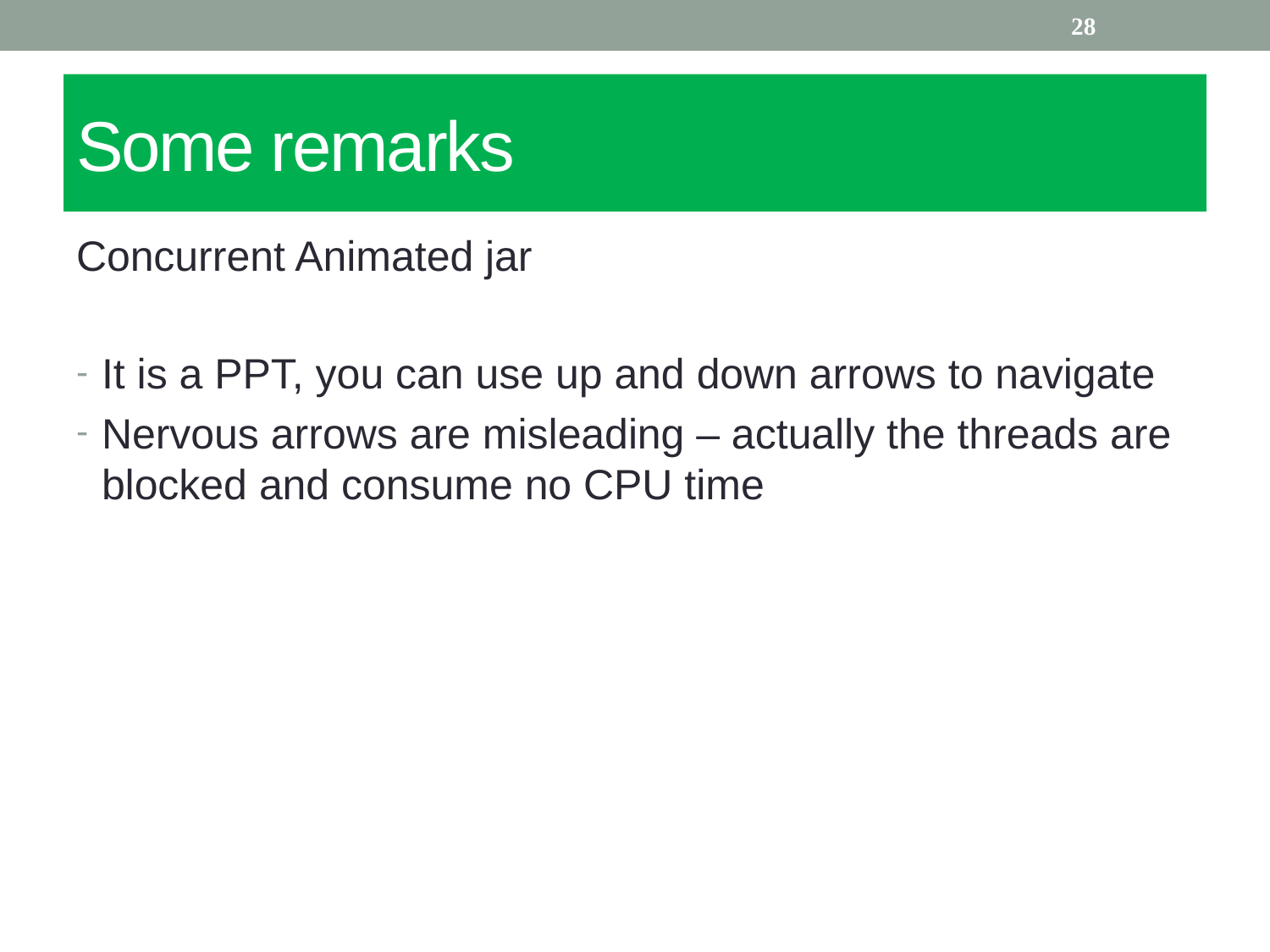

28
# Some remarks
Concurrent Animated jar

It is a PPT, you can use up and down arrows to navigate
Nervous arrows are misleading – actually the threads are blocked and consume no CPU time